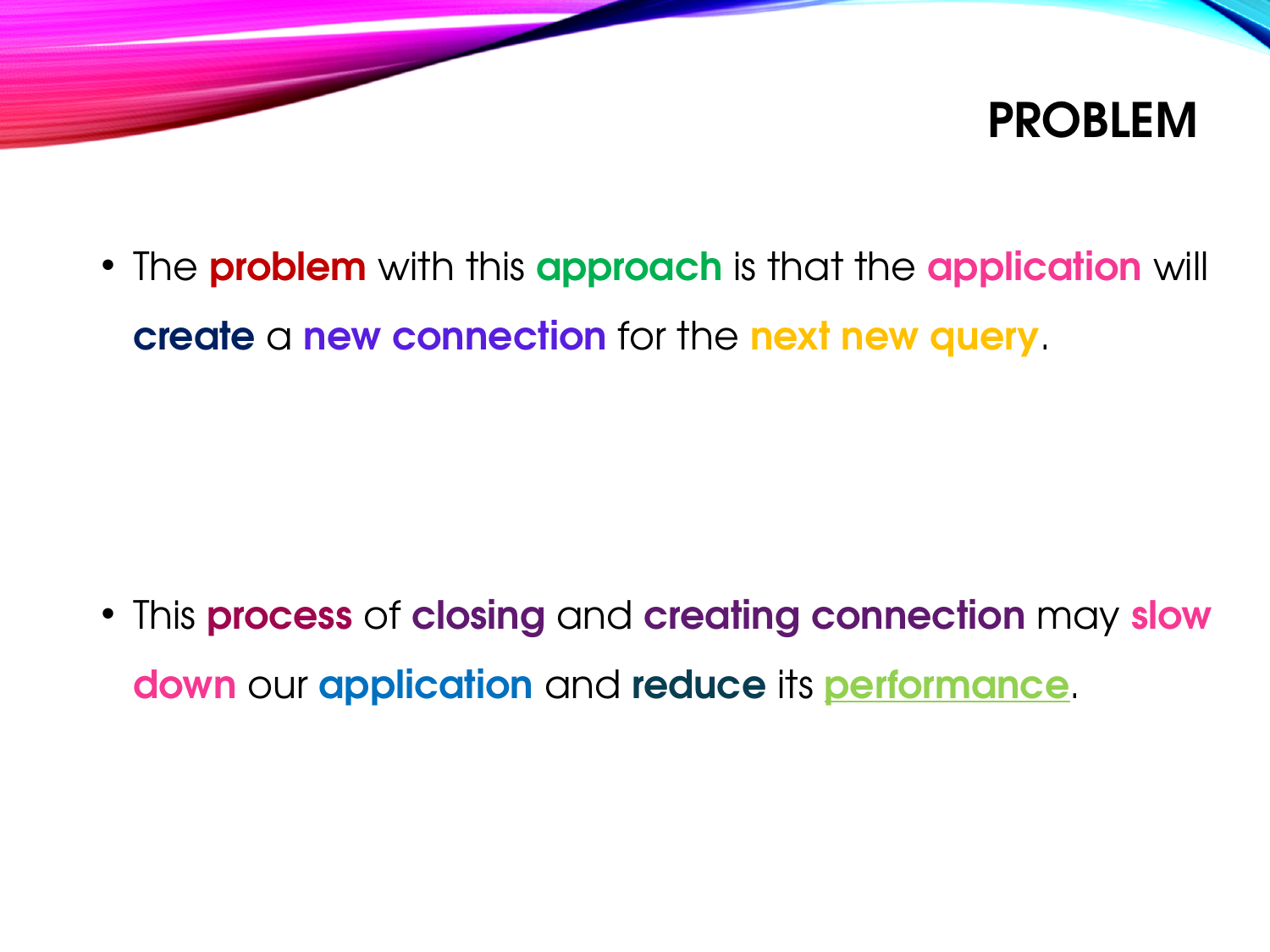

# problem
The problem with this approach is that the application will create a new connection for the next new query.

This process of closing and creating connection may slow down our application and reduce its performance.